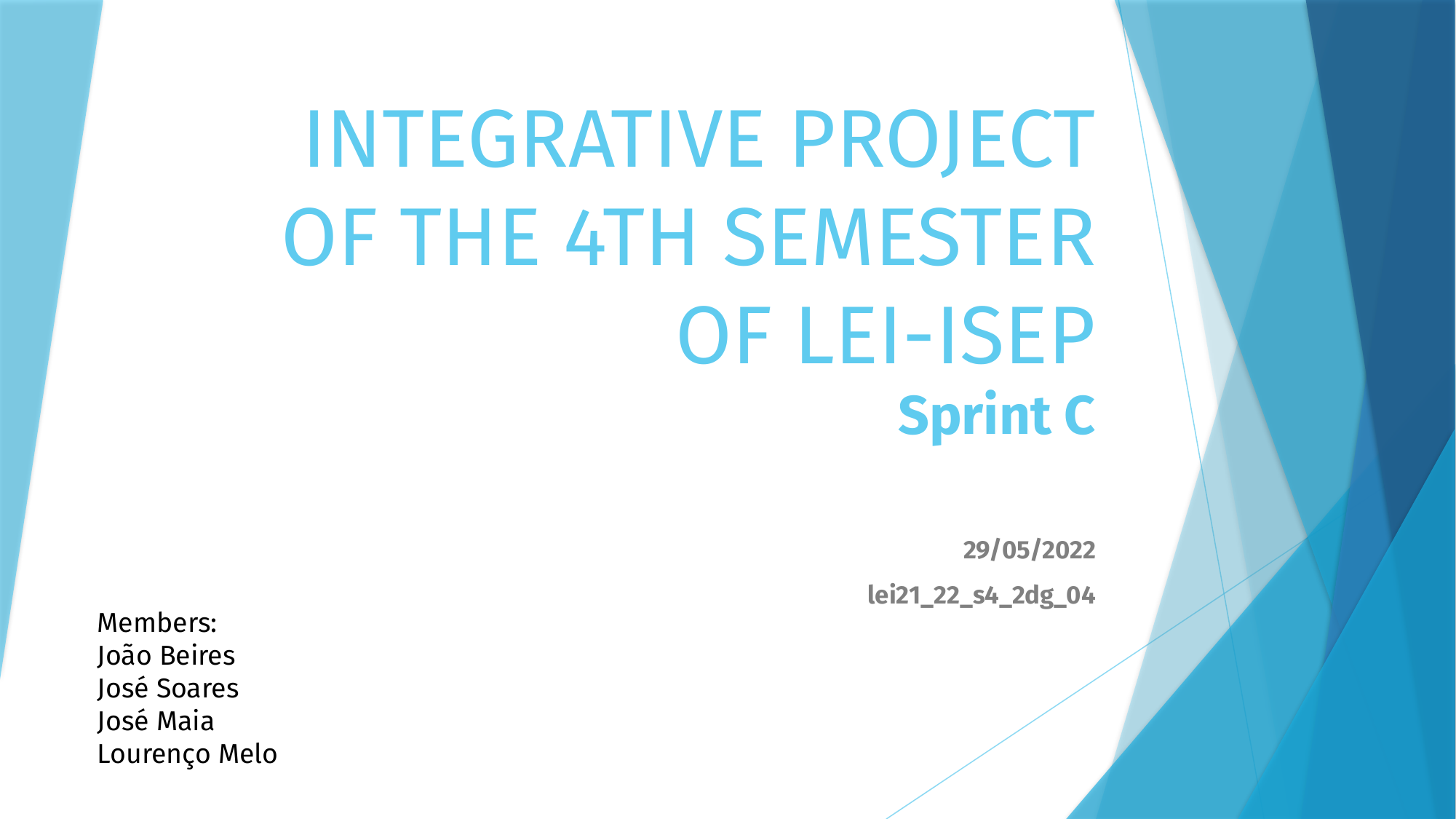

# INTEGRATIVE PROJECT OF THE 4TH SEMESTER OF LEI-ISEP Sprint C

29/05/2022
lei21_22_s4_2dg_04
Members:
João Beires
José Soares
José Maia
Lourenço Melo